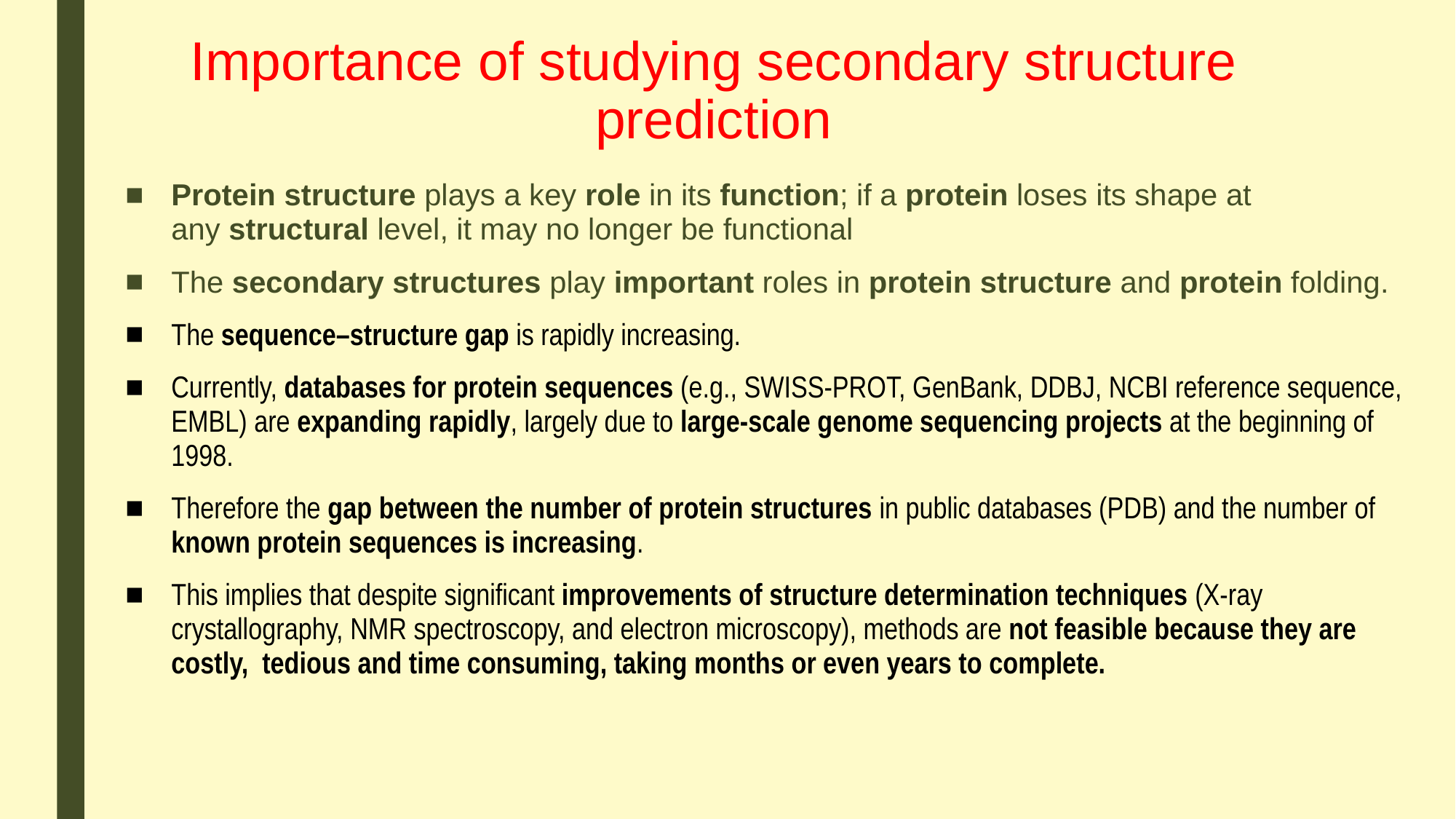

# Importance of studying secondary structure prediction
Protein structure plays a key role in its function; if a protein loses its shape at any structural level, it may no longer be functional
The secondary structures play important roles in protein structure and protein folding.
The sequence–structure gap is rapidly increasing.
Currently, databases for protein sequences (e.g., SWISS-PROT, GenBank, DDBJ, NCBI reference sequence, EMBL) are expanding rapidly, largely due to large-scale genome sequencing projects at the beginning of 1998.
Therefore the gap between the number of protein structures in public databases (PDB) and the number of known protein sequences is increasing.
This implies that despite significant improvements of structure determination techniques (X-ray crystallography, NMR spectroscopy, and electron microscopy), methods are not feasible because they are costly,  tedious and time consuming, taking months or even years to complete.